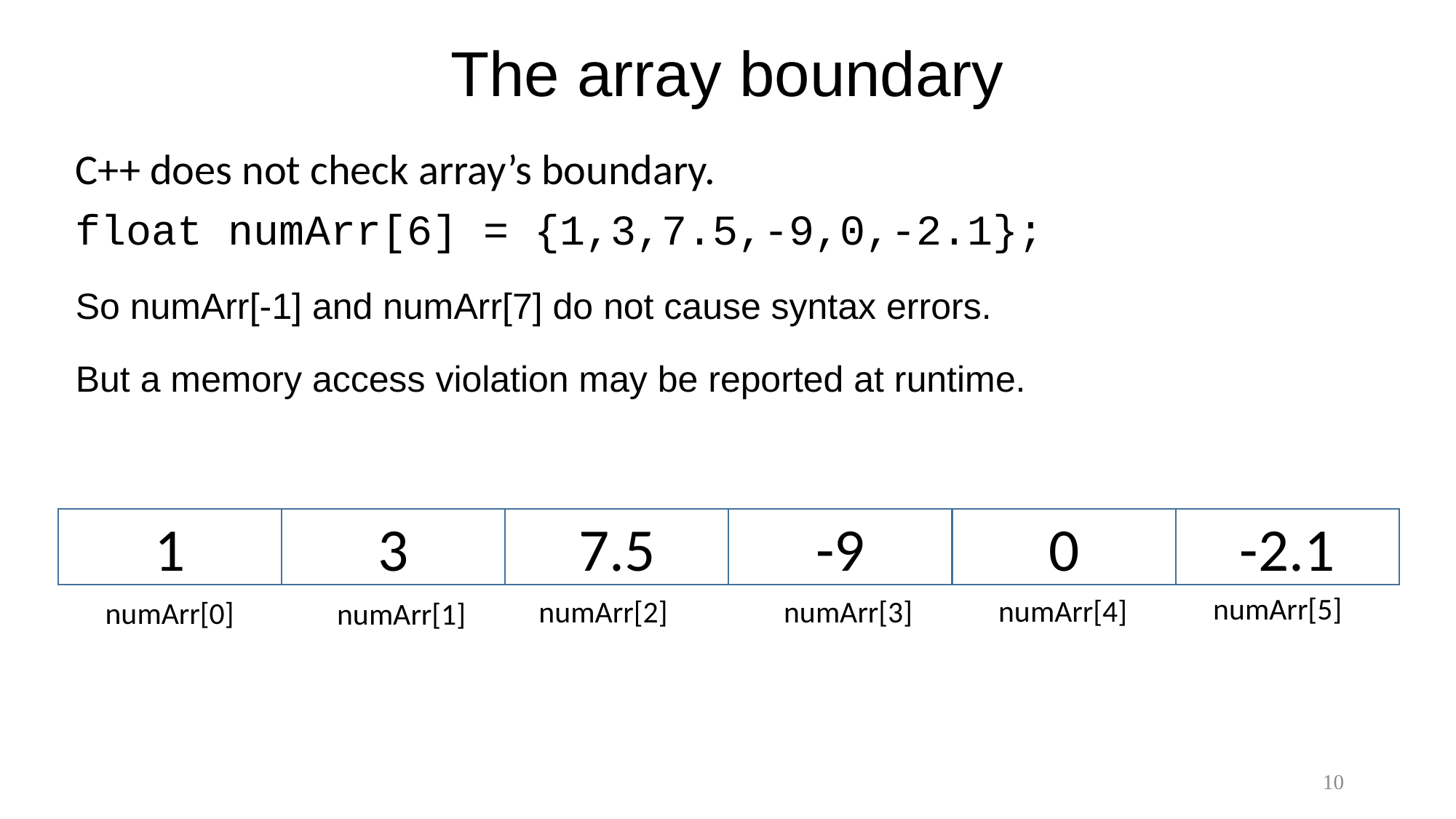

# The array boundary
C++ does not check array’s boundary.
float numArr[6] = {1,3,7.5,-9,0,-2.1};
So numArr[-1] and numArr[7] do not cause syntax errors.
But a memory access violation may be reported at runtime.
1
3
7.5
-9
0
-2.1
numArr[5]
numArr[4]
numArr[2]
numArr[3]
numArr[0]
numArr[1]
10